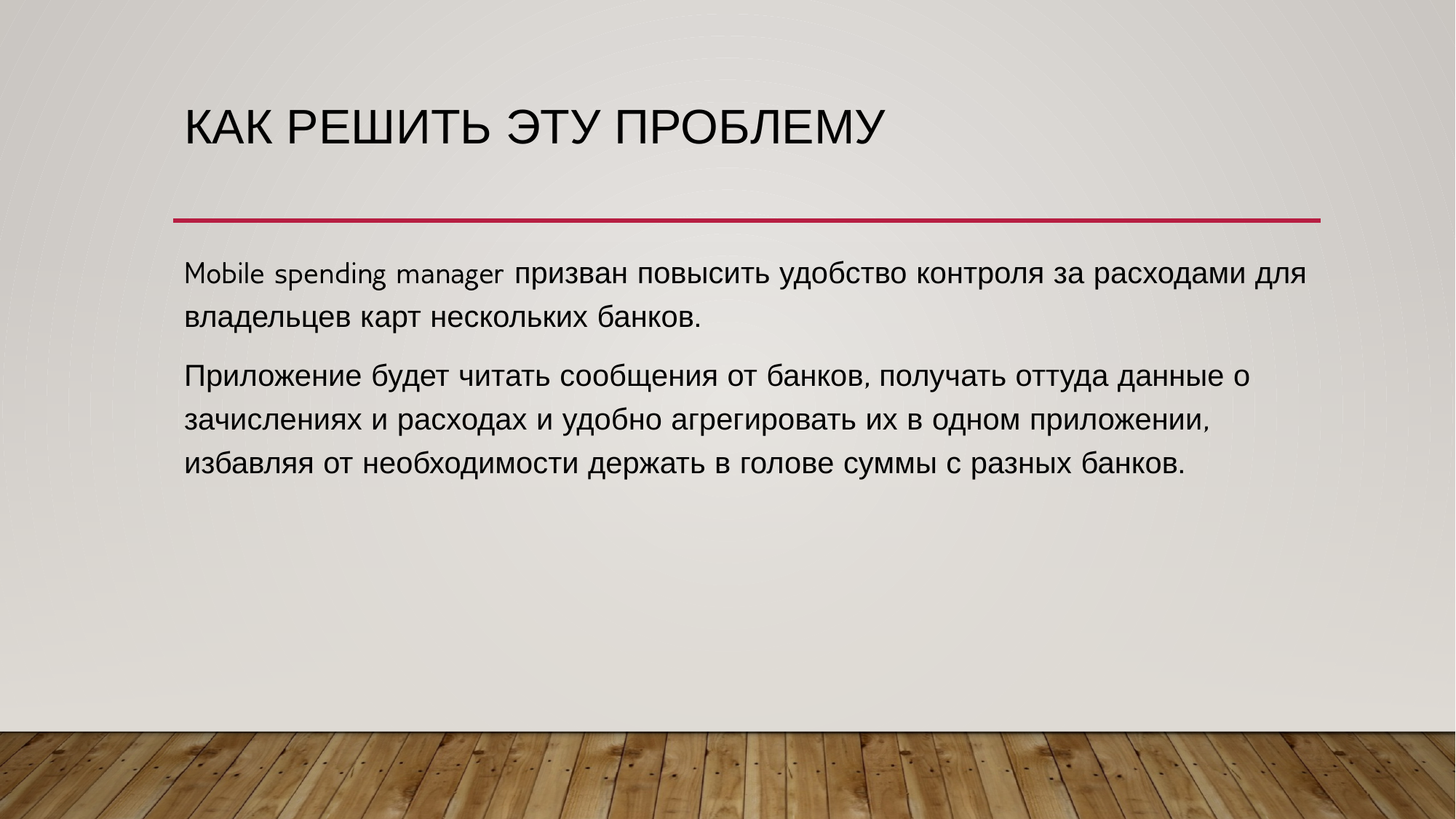

# Как решить эту проблему
Mobile spending manager призван повысить удобство контроля за расходами для владельцев карт нескольких банков.
Приложение будет читать сообщения от банков, получать оттуда данные о зачислениях и расходах и удобно агрегировать их в одном приложении, избавляя от необходимости держать в голове суммы с разных банков.